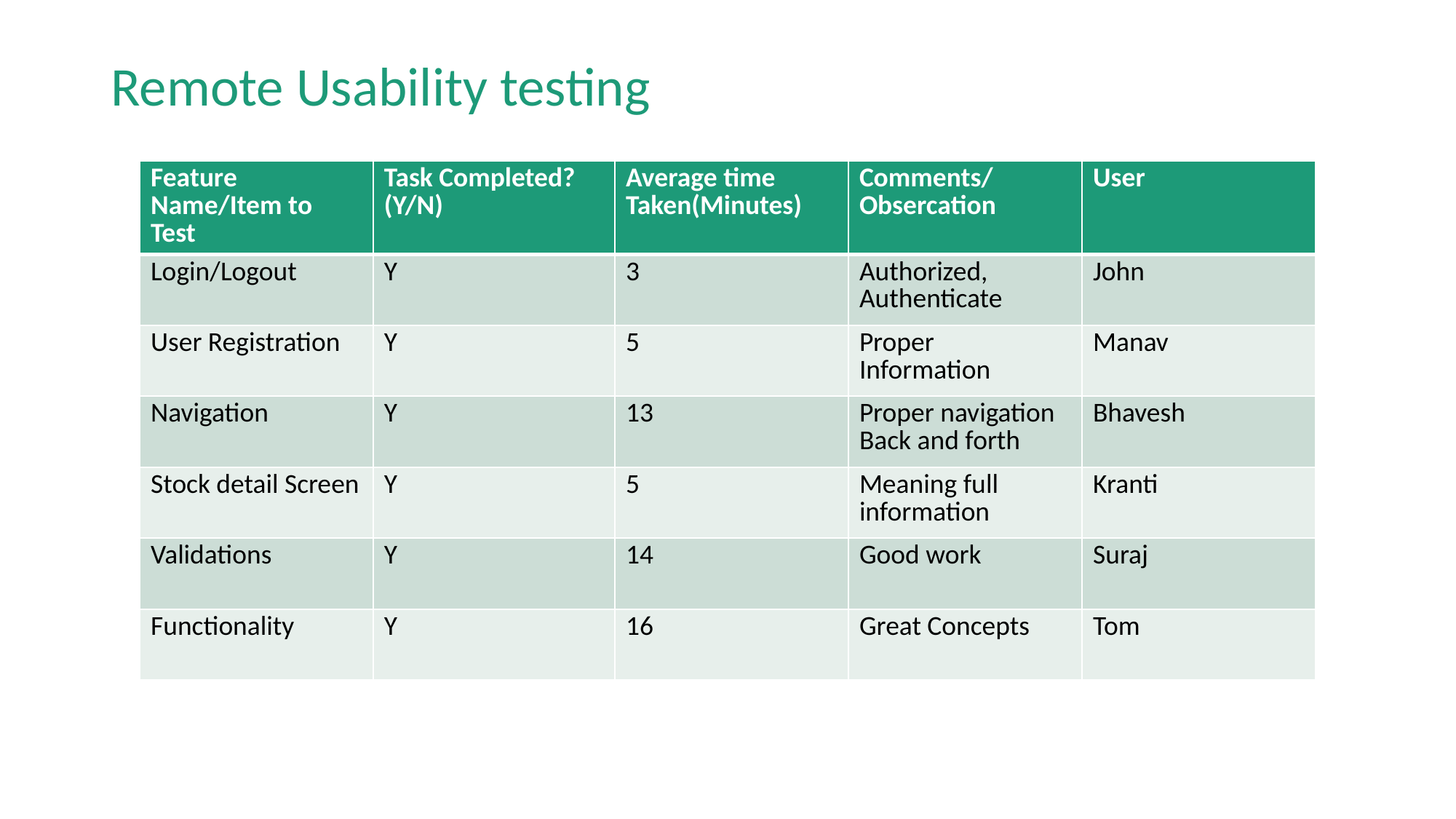

# Remote Usability testing
| Feature Name/Item to Test | Task Completed?(Y/N) | Average time Taken(Minutes) | Comments/Obsercation | User |
| --- | --- | --- | --- | --- |
| Login/Logout | Y | 3 | Authorized, Authenticate | John |
| User Registration | Y | 5 | Proper Information | Manav |
| Navigation | Y | 13 | Proper navigation Back and forth | Bhavesh |
| Stock detail Screen | Y | 5 | Meaning full information | Kranti |
| Validations | Y | 14 | Good work | Suraj |
| Functionality | Y | 16 | Great Concepts | Tom |